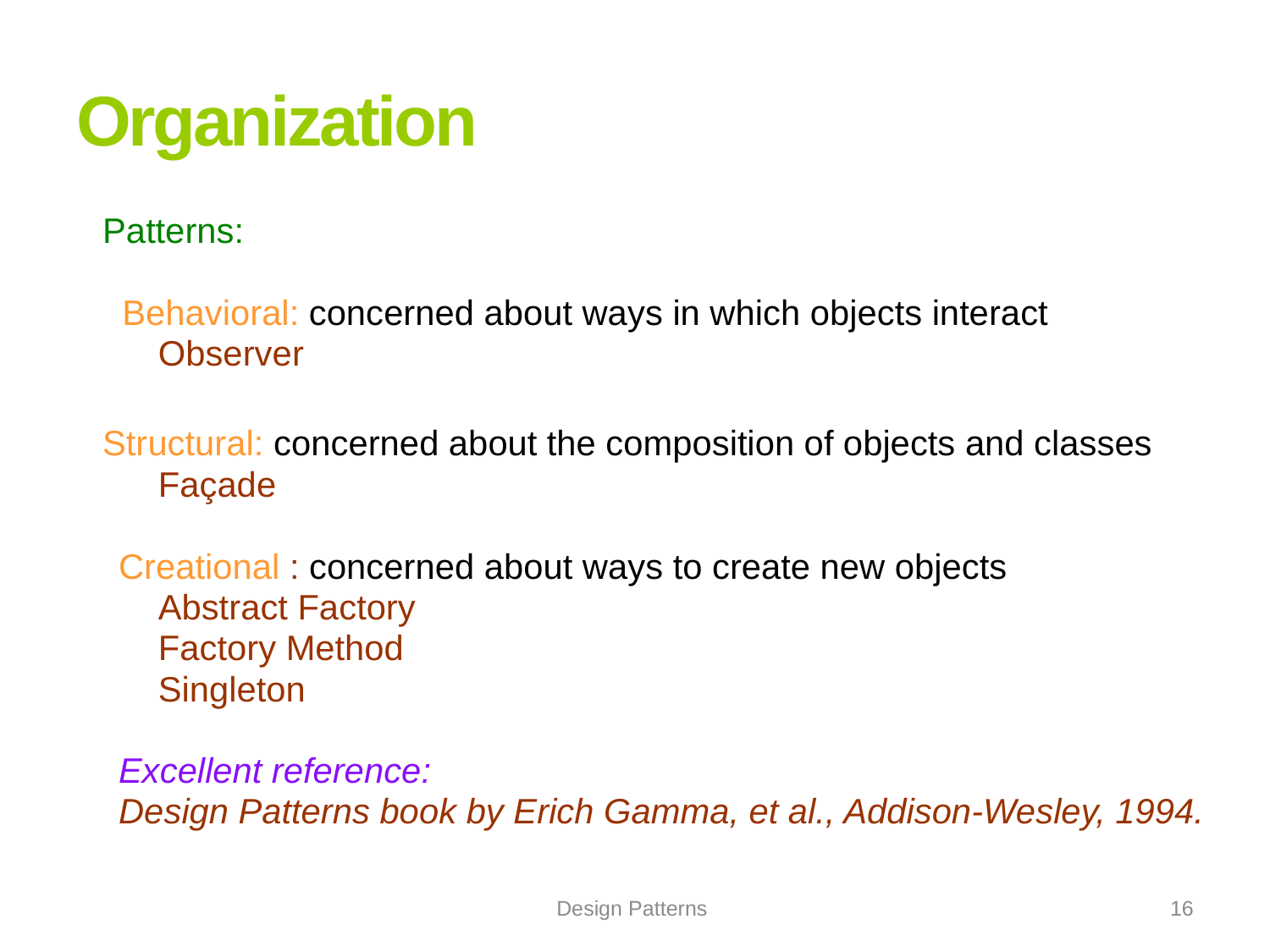

# Organization

	Patterns:

	  Behavioral: concerned about ways in which objects interact
	Observer

 	Structural: concerned about the composition of objects and classes
	Façade

Creational : concerned about ways to create new objects
	Abstract Factory
	Factory Method
	Singleton

Excellent reference:
Design Patterns book by Erich Gamma, et al., Addison-Wesley, 1994.
Design Patterns
16